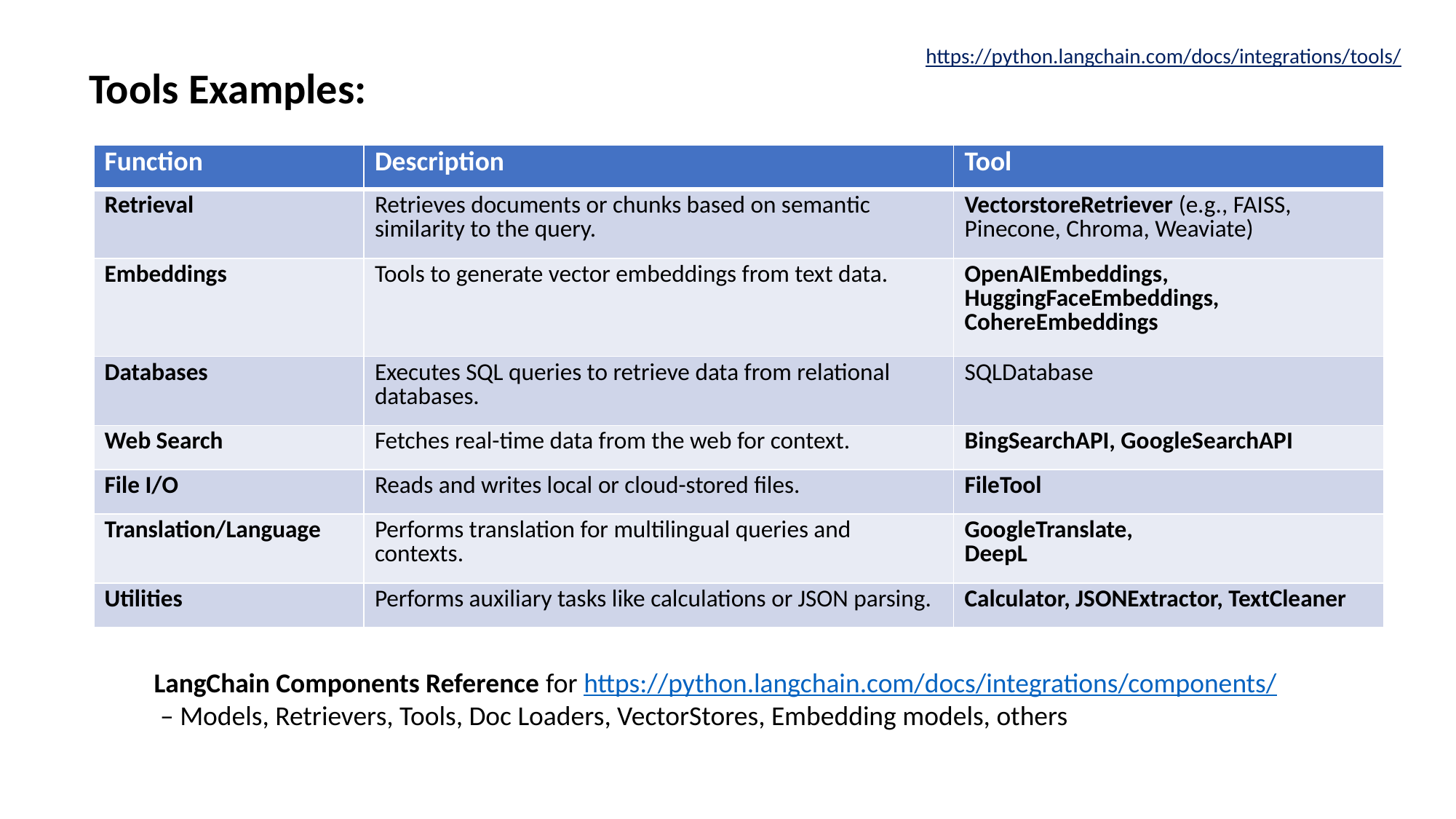

https://python.langchain.com/docs/integrations/tools/
Tools Examples:
| Function | Description | Tool |
| --- | --- | --- |
| Retrieval | Retrieves documents or chunks based on semantic similarity to the query. | VectorstoreRetriever (e.g., FAISS, Pinecone, Chroma, Weaviate) |
| Embeddings | Tools to generate vector embeddings from text data. | OpenAIEmbeddings, HuggingFaceEmbeddings, CohereEmbeddings |
| Databases | Executes SQL queries to retrieve data from relational databases. | SQLDatabase |
| Web Search | Fetches real-time data from the web for context. | BingSearchAPI, GoogleSearchAPI |
| File I/O | Reads and writes local or cloud-stored files. | FileTool |
| Translation/Language | Performs translation for multilingual queries and contexts. | GoogleTranslate, DeepL |
| Utilities | Performs auxiliary tasks like calculations or JSON parsing. | Calculator, JSONExtractor, TextCleaner |
LangChain Components Reference for https://python.langchain.com/docs/integrations/components/
 – Models, Retrievers, Tools, Doc Loaders, VectorStores, Embedding models, others